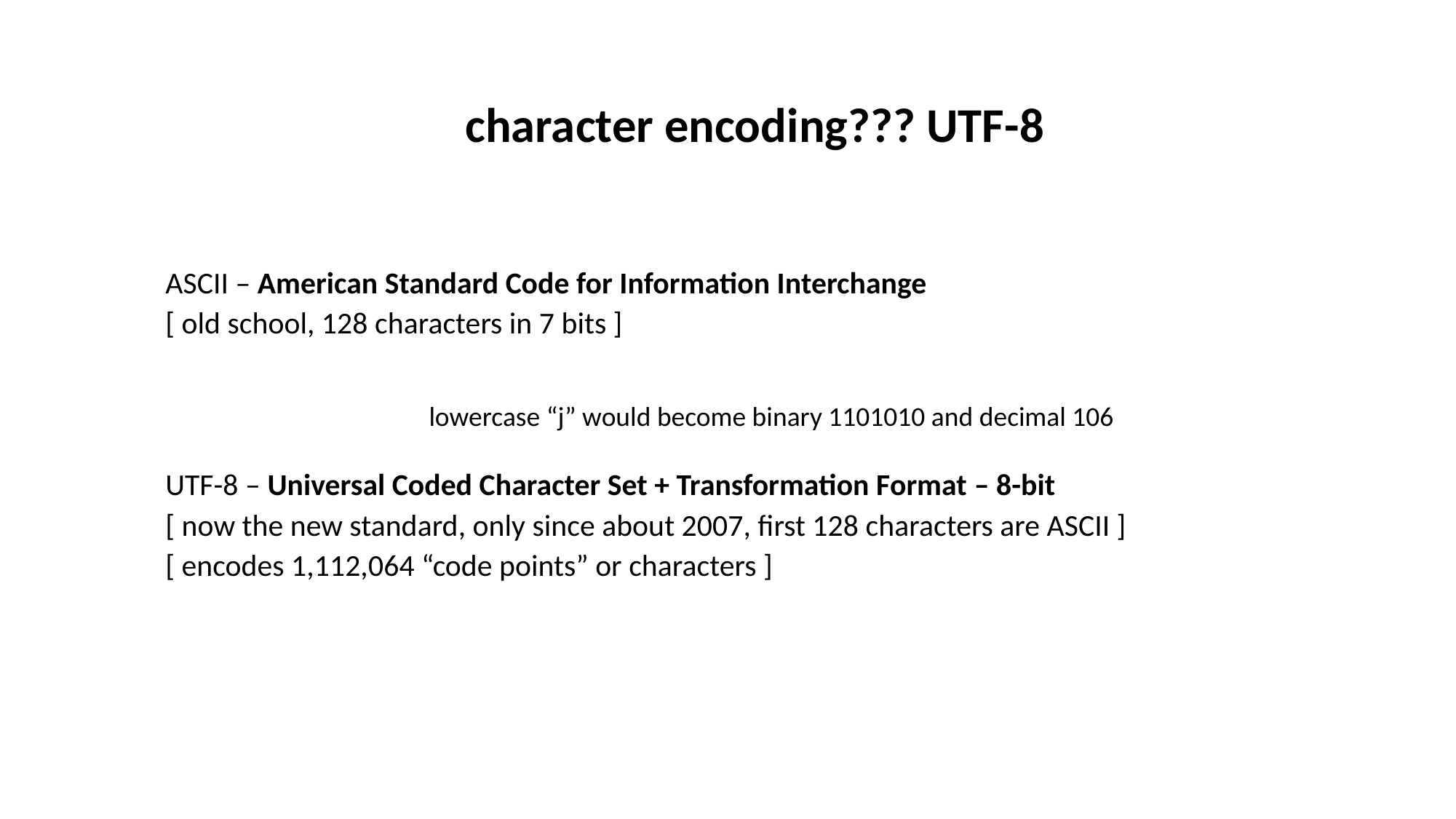

# character encoding??? UTF-8

ASCII – American Standard Code for Information Interchange
[ old school, 128 characters in 7 bits ]

UTF-8 – Universal Coded Character Set + Transformation Format – 8-bit
[ now the new standard, only since about 2007, first 128 characters are ASCII ]
[ encodes 1,112,064 “code points” or characters ]
lowercase “j” would become binary 1101010 and decimal 106